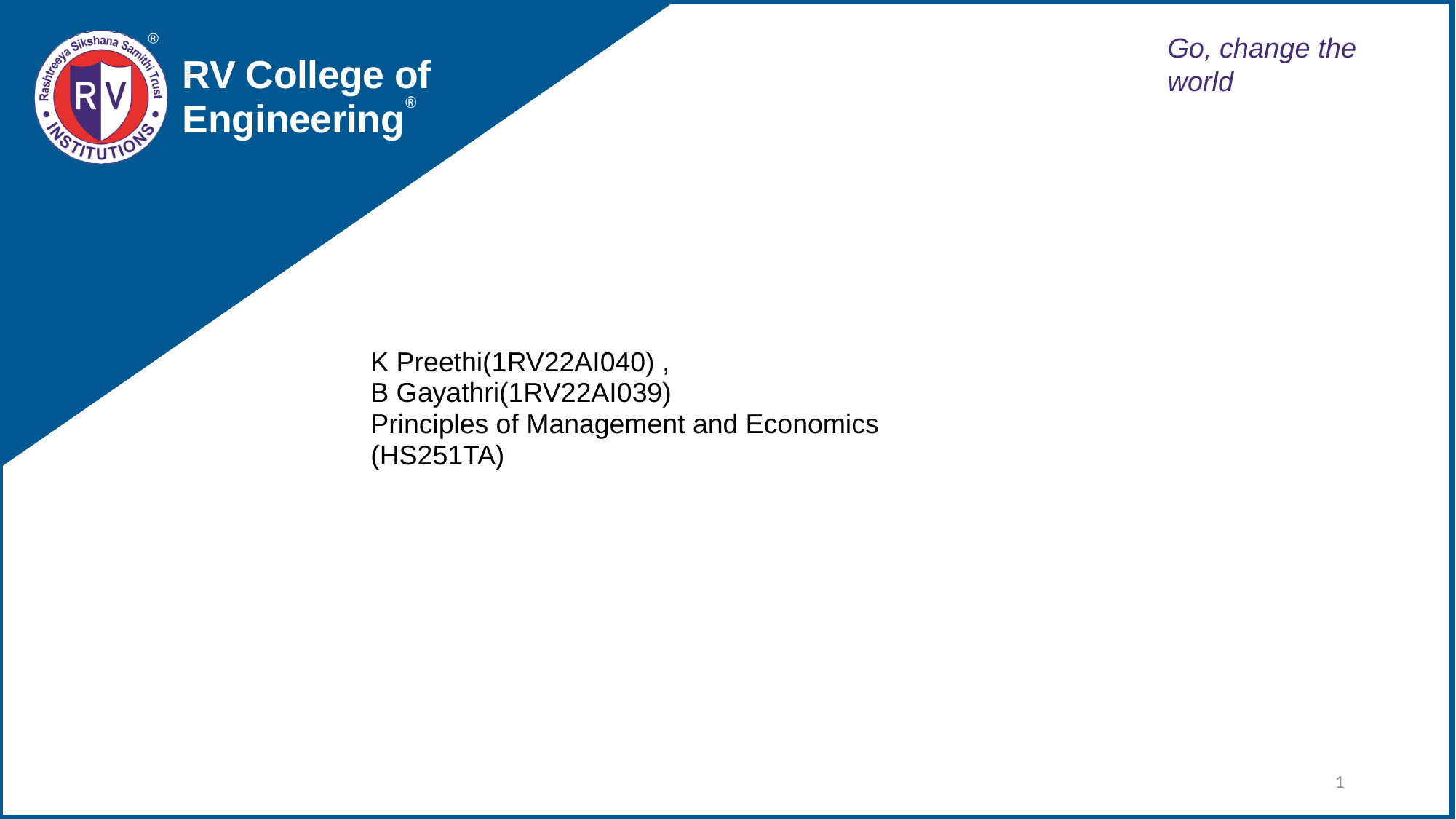

Improvi

Go, change the world

RV College of
Engineering

K Preethi(1RV22AI040) ,
B Gayathri(1RV22AI039)
Principles of Management and Economics
(HS251TA)
1